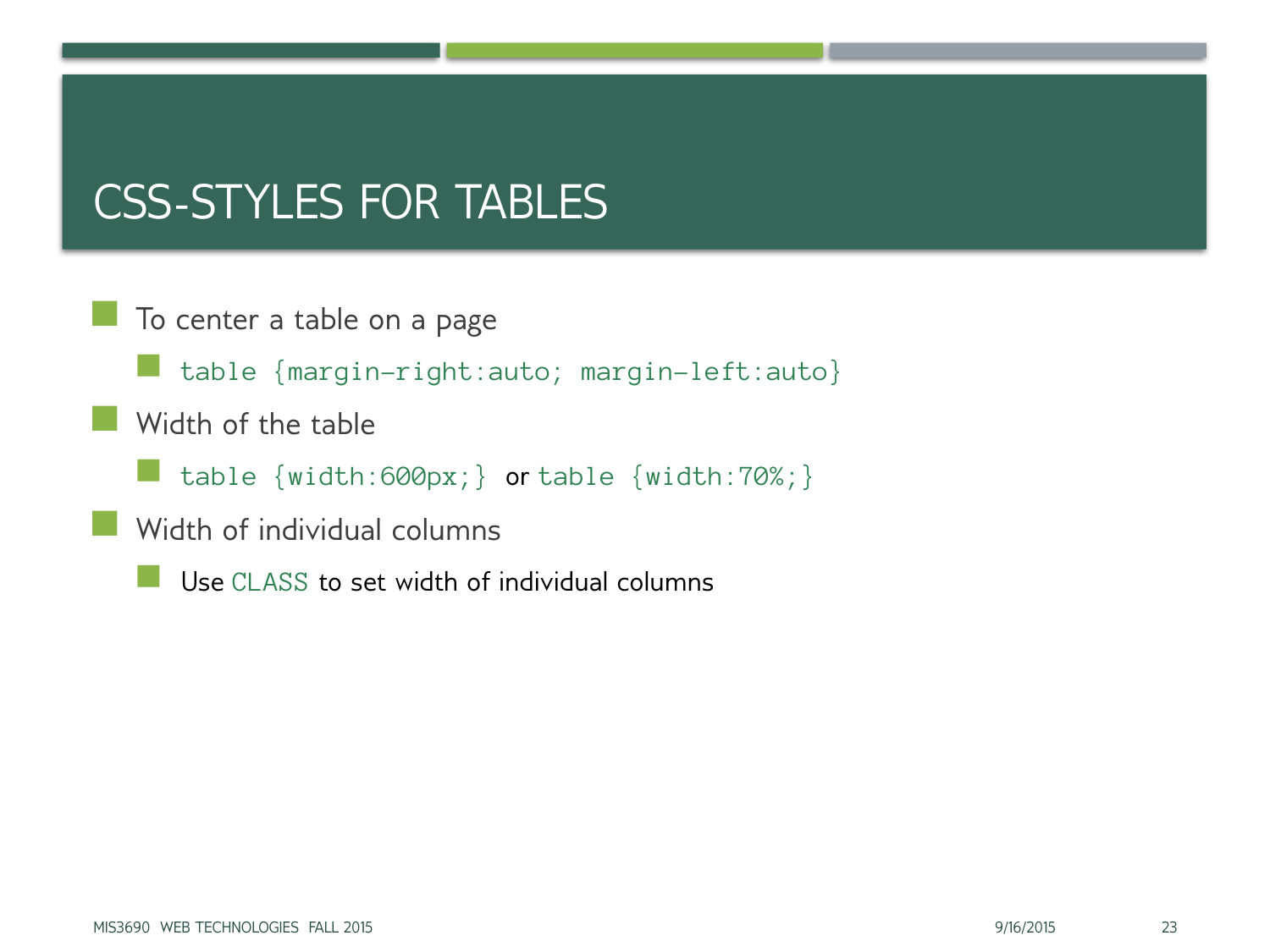

# CSS-Styles for Tables
To center a table on a page
table {margin-right:auto; margin-left:auto}
Width of the table
table {width:600px;} or table {width:70%;}
Width of individual columns
Use CLASS to set width of individual columns

MIS3690  Web Technologies  Fall 2015
9/16/2015
23